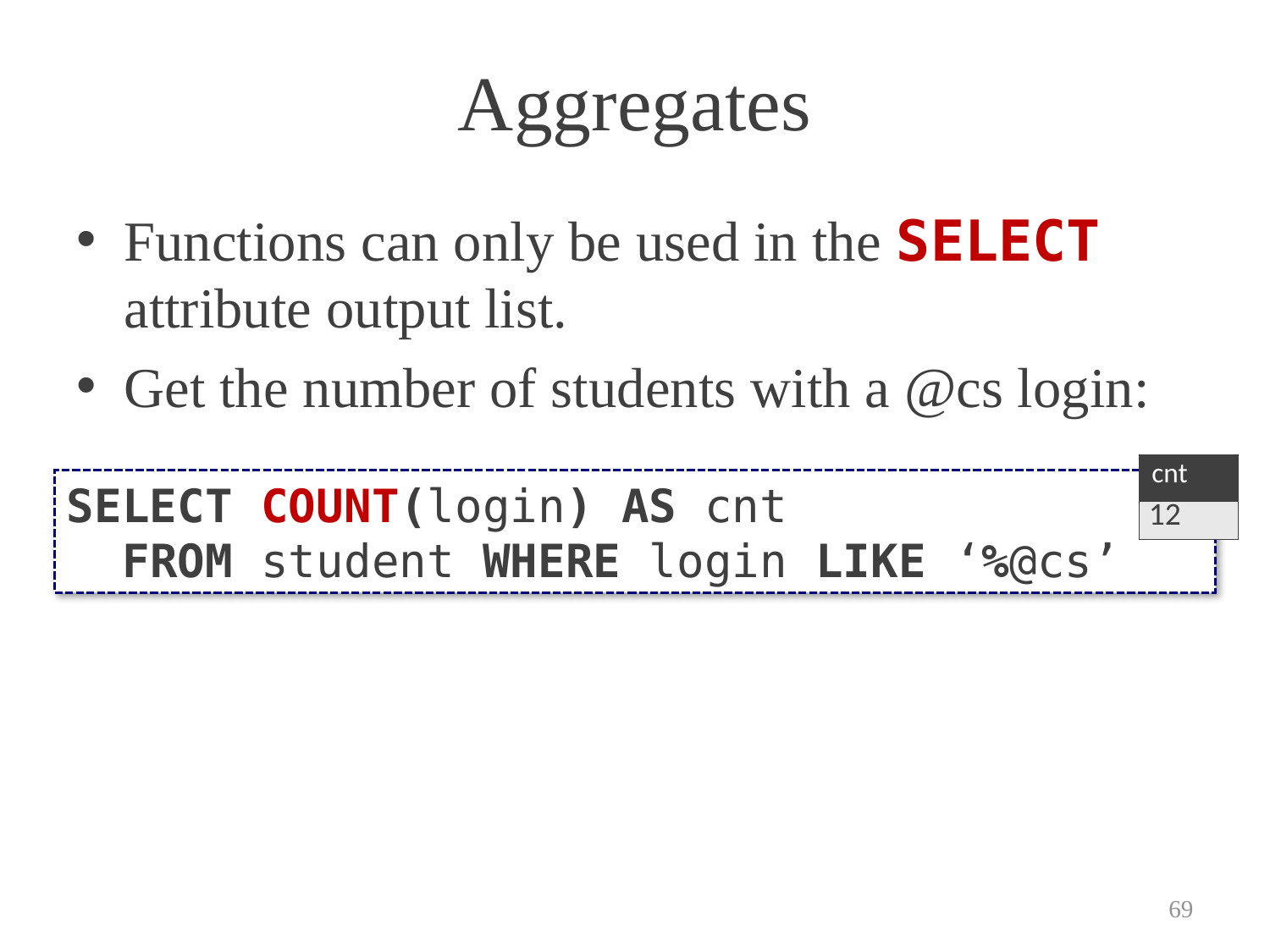

# Aggregates
Functions can only be used in the SELECT attribute output list.
Get the number of students with a @cs login:

| cnt |
| --- |
| 12 |
SELECT COUNT(login) AS cnt
  FROM student WHERE login LIKE ‘%@cs’

69